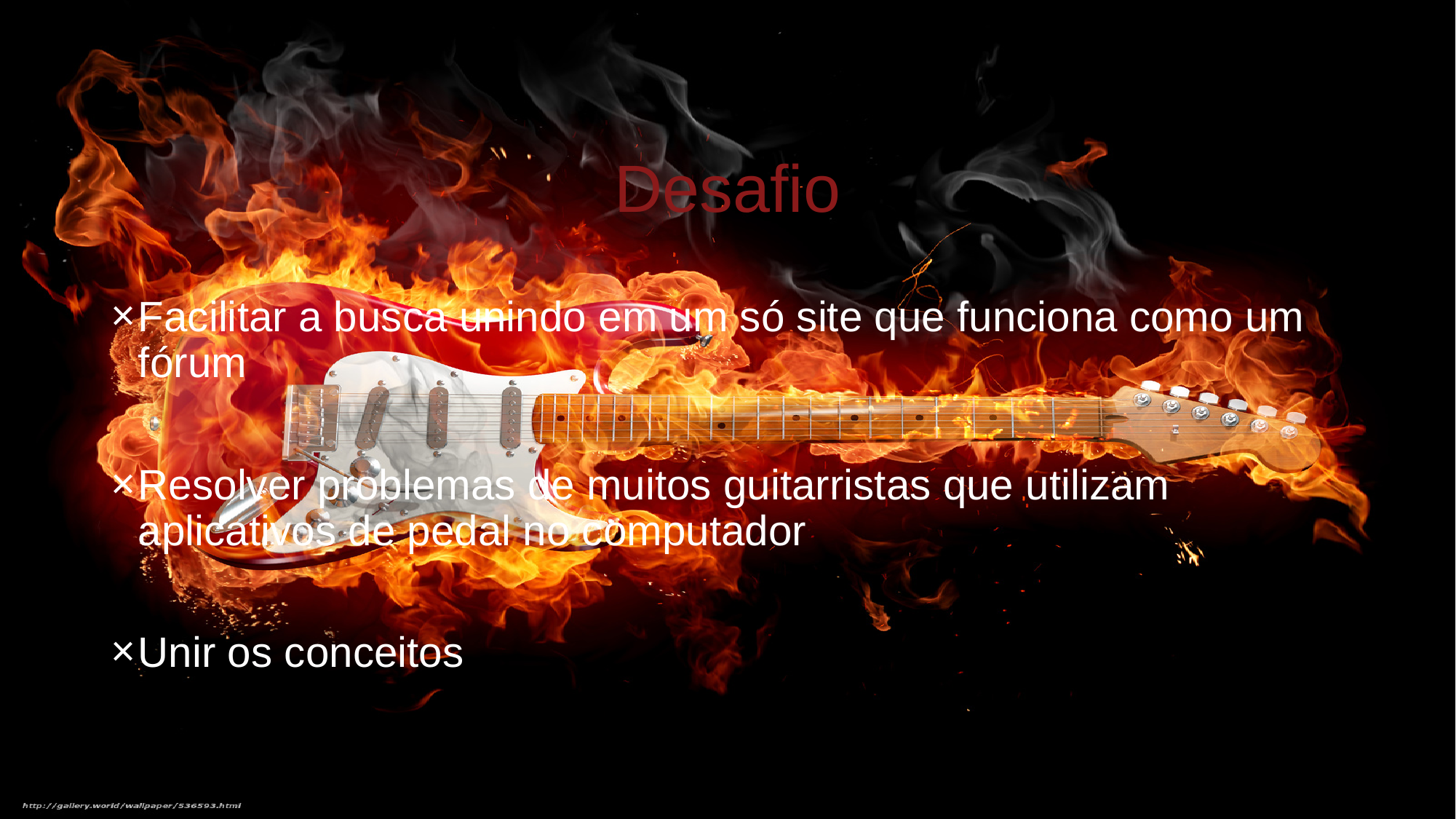

# Desafio
Facilitar a busca unindo em um só site que funciona como um fórum

Resolver problemas de muitos guitarristas que utilizam aplicativos de pedal no computador

Unir os conceitos